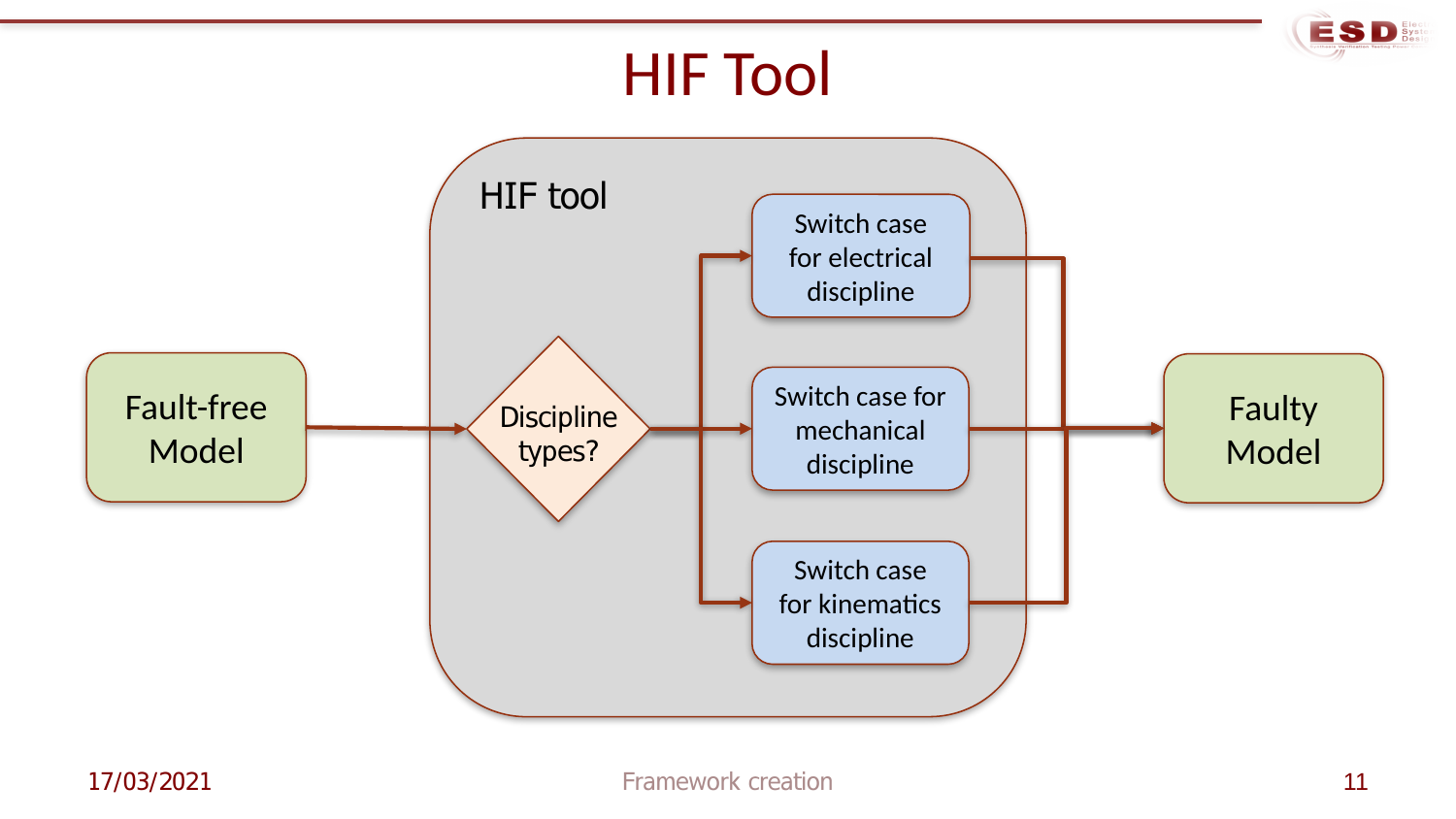

# HIF Tool

HIF tool
Switch case
for electrical discipline

Fault-free Model
Faulty Model
Switch case for mechanical discipline
Discipline
types?
Switch case
for kinematics discipline
17/03/2021
Framework creation
11